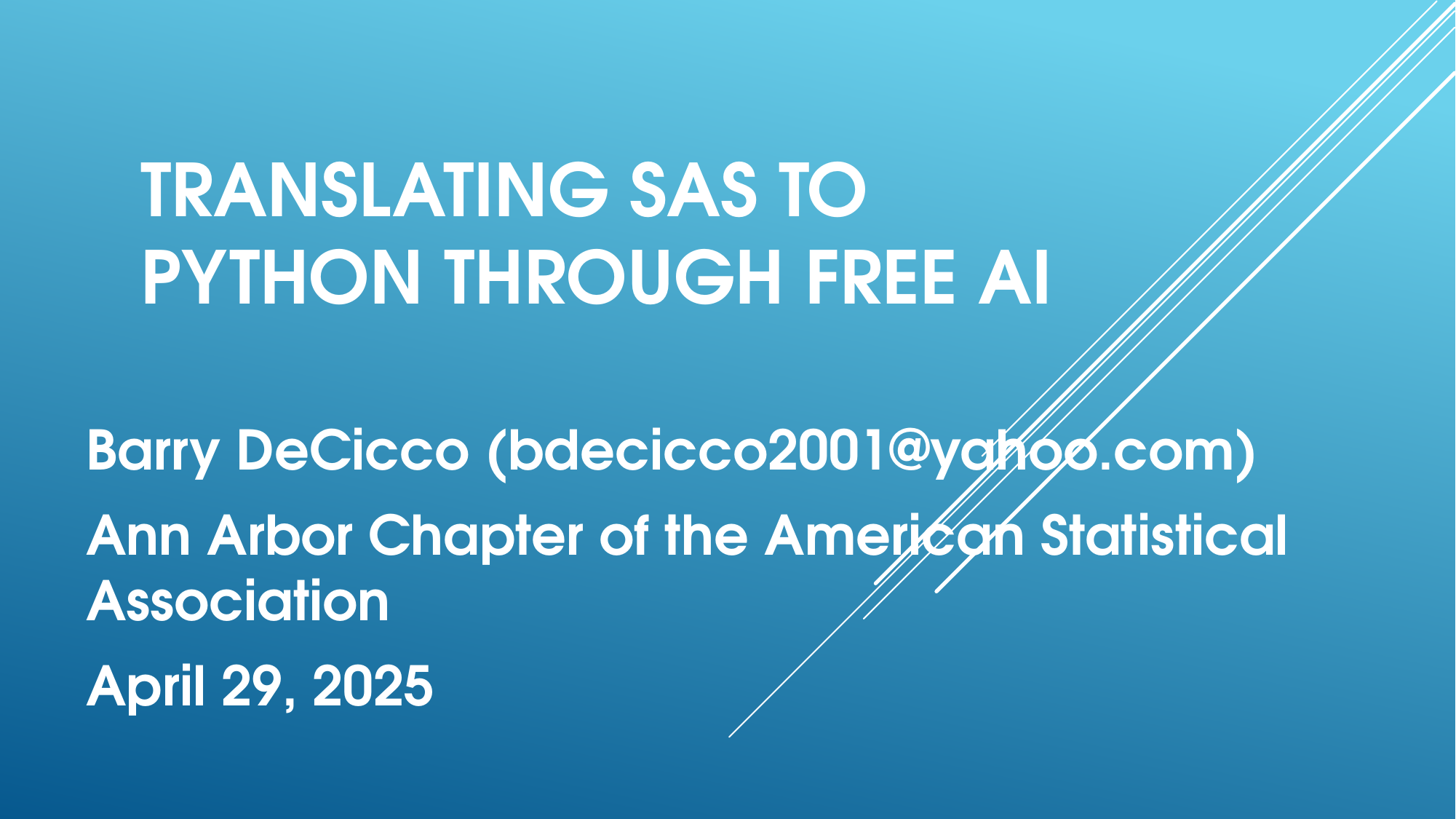

# Translating sas to python through free ai
Barry DeCicco (bdecicco2001@yahoo.com)
Ann Arbor Chapter of the American Statistical Association
April 29, 2025